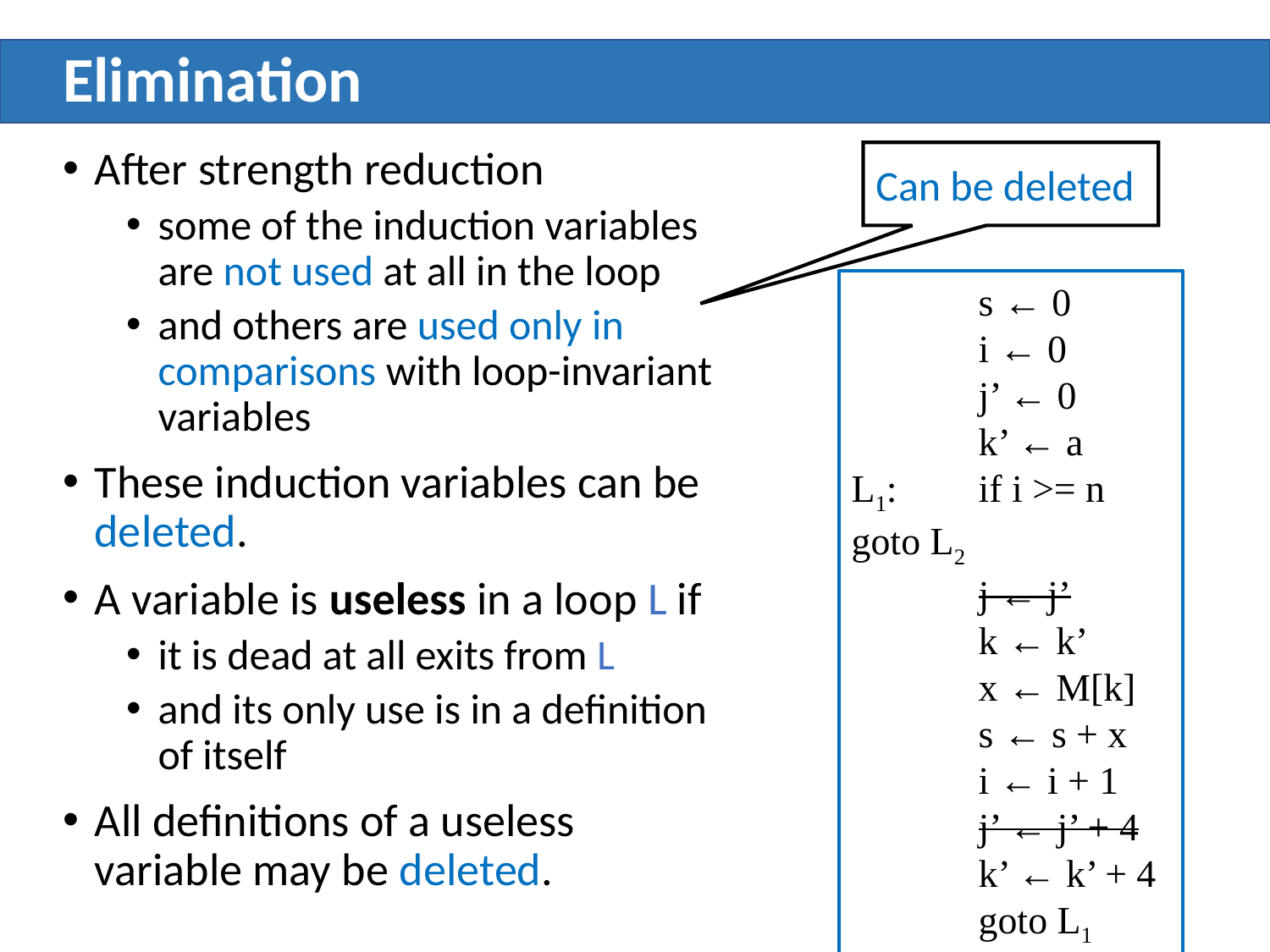

# Elimination
After strength reduction
some of the induction variables are not used at all in the loop
and others are used only in comparisons with loop-invariant variables
These induction variables can be deleted.
A variable is useless in a loop L if
it is dead at all exits from L
and its only use is in a definition of itself
All definitions of a useless variable may be deleted.
Can be deleted
	s ← 0
	i ← 0
	j’ ← 0
	k’ ← a
L1:	if i >= n goto L2
	j ← j’
	k ← k’
	x ← M[k]
	s ← s + x
	i ← i + 1
	j’ ← j’ + 4
	k’ ← k’ + 4
	goto L1
L2: